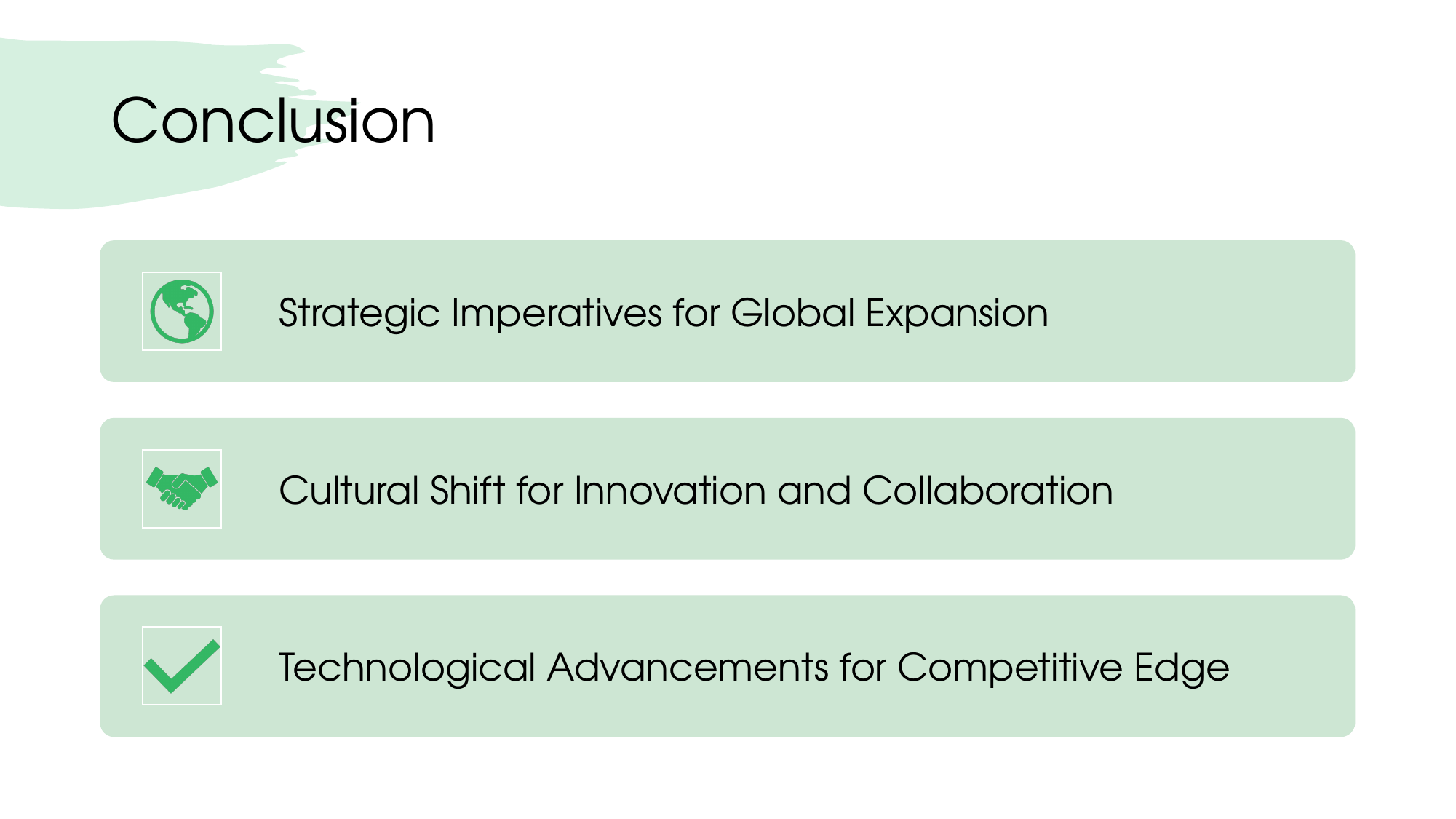

# Conclusion
Strategic Imperatives for Global Expansion
Cultural Shift for Innovation and Collaboration
Technological Advancements for Competitive Edge